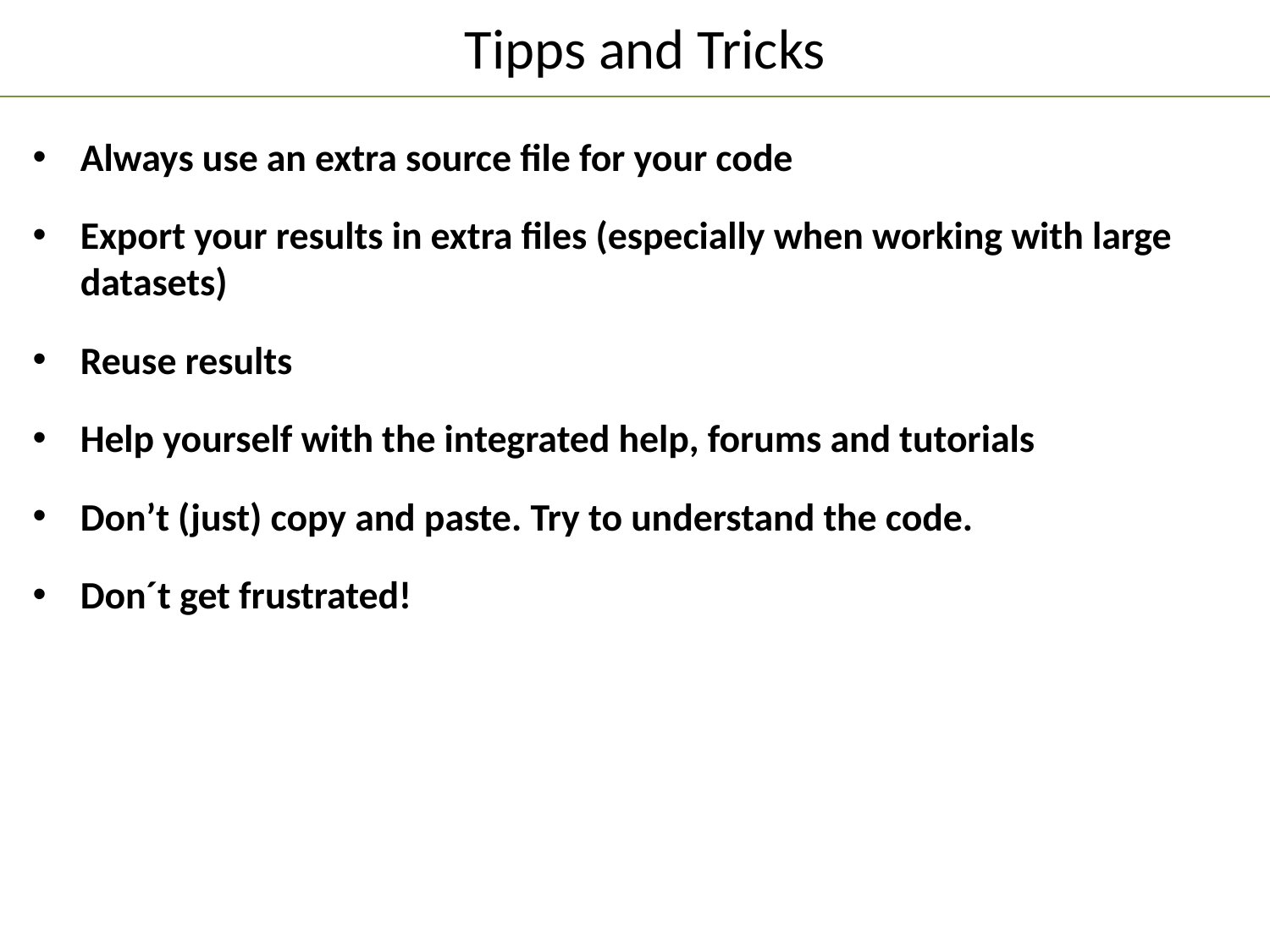

#
Tipps and Tricks
Always use an extra source file for your code
Export your results in extra files (especially when working with large datasets)
Reuse results
Help yourself with the integrated help, forums and tutorials
Don’t (just) copy and paste. Try to understand the code.
Don´t get frustrated!